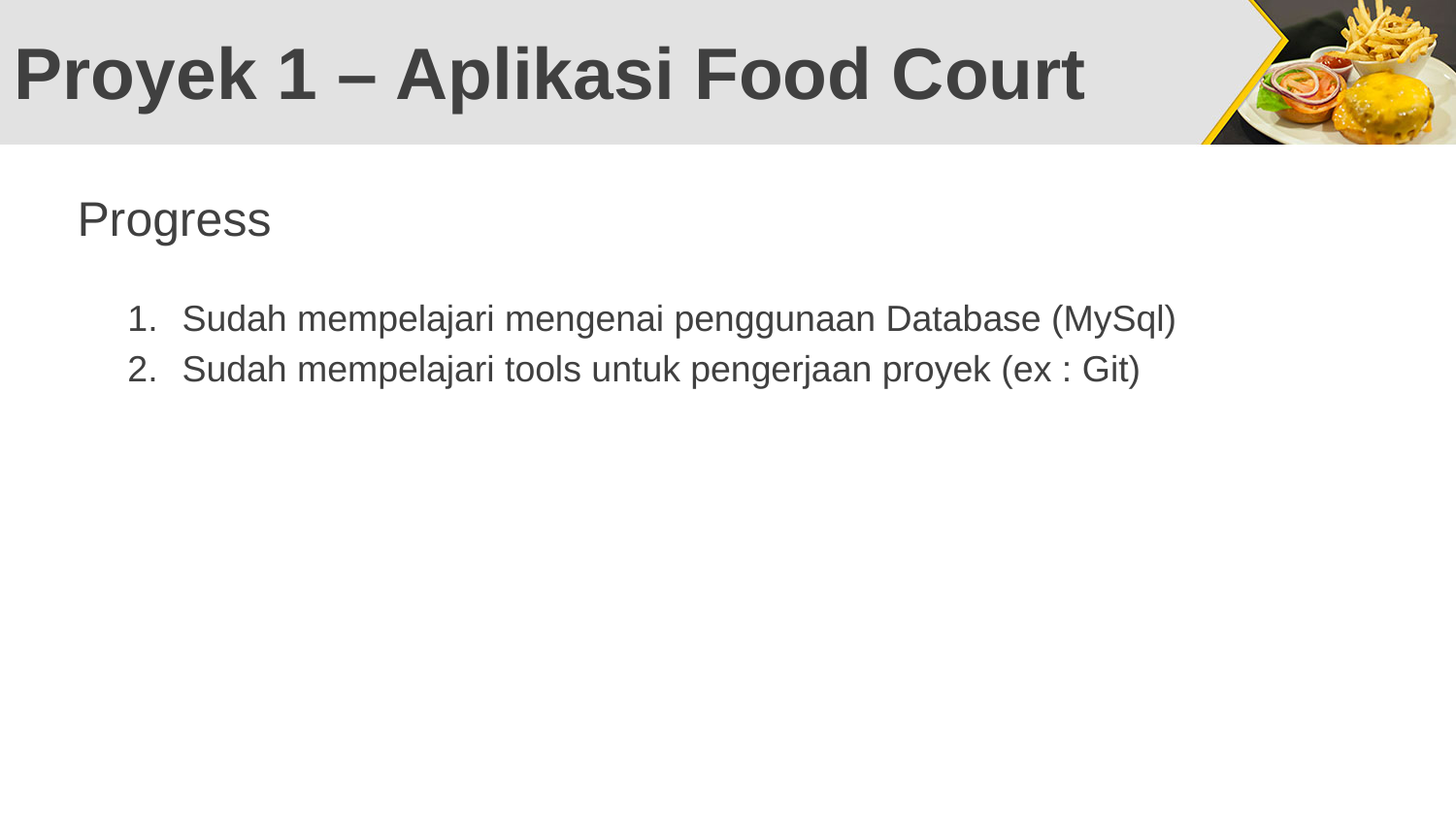

# Proyek 1 – Aplikasi Food Court
Progress
Sudah mempelajari mengenai penggunaan Database (MySql)
Sudah mempelajari tools untuk pengerjaan proyek (ex : Git)